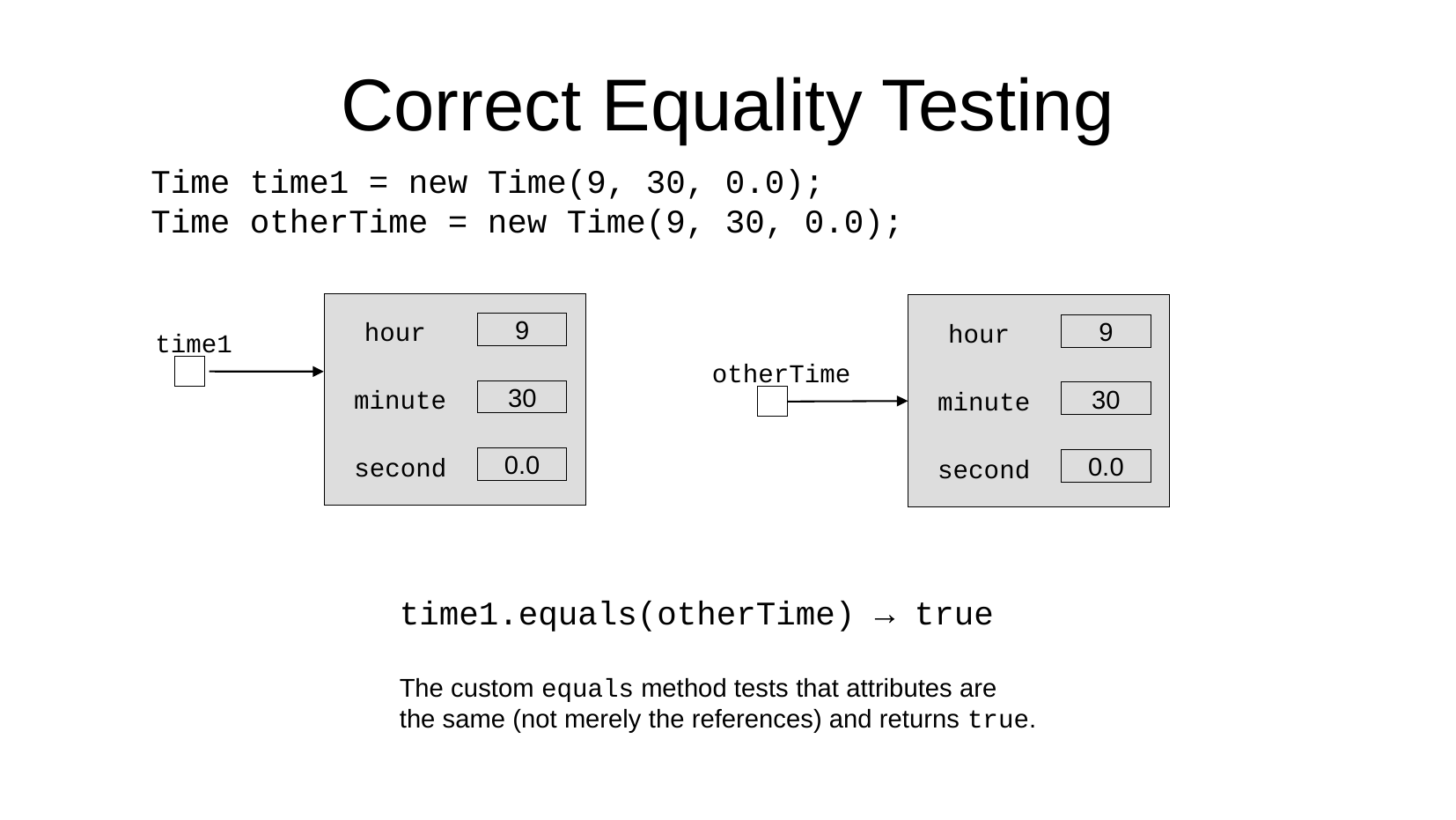

Correct Equality Testing
Time time1 = new Time(9, 30, 0.0);
Time otherTime = new Time(9, 30, 0.0);

hour
9
time1

minute
30
second
0.0

hour
9
otherTime
minute
30

second
0.0
time1.equals(otherTime) → true

The custom equals method tests that attributes are the same (not merely the references) and returns true.